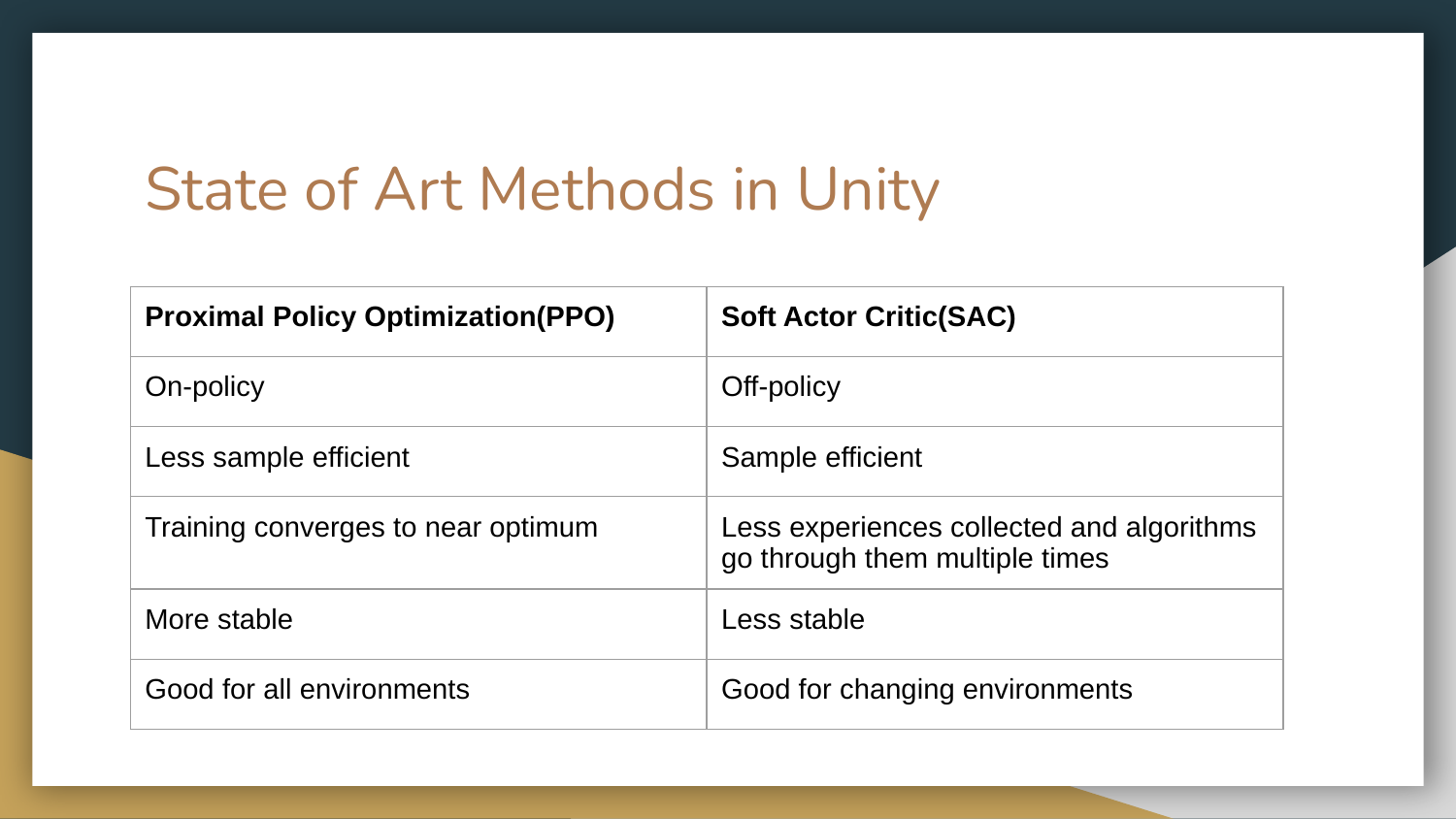

# State of Art Methods in Unity
| Proximal Policy Optimization(PPO) | Soft Actor Critic(SAC) |
| --- | --- |
| On-policy | Off-policy |
| Less sample efficient | Sample efficient |
| Training converges to near optimum | Less experiences collected and algorithms go through them multiple times |
| More stable | Less stable |
| Good for all environments | Good for changing environments |